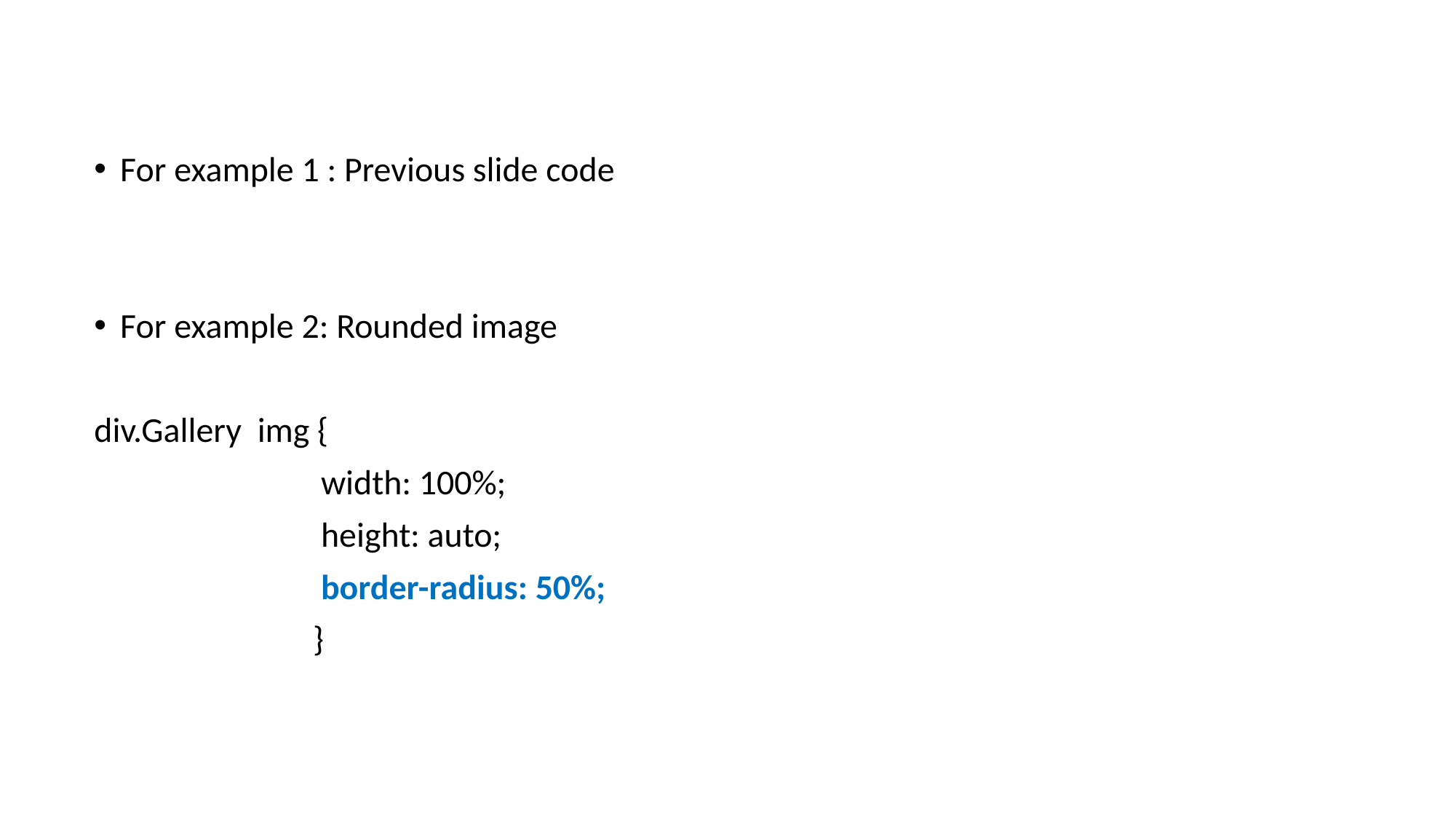

For example 1 : Previous slide code

For example 2: Rounded image

div.Gallery  img {
                             width: 100%;
                             height: auto;
                             border-radius: 50%;
                            }